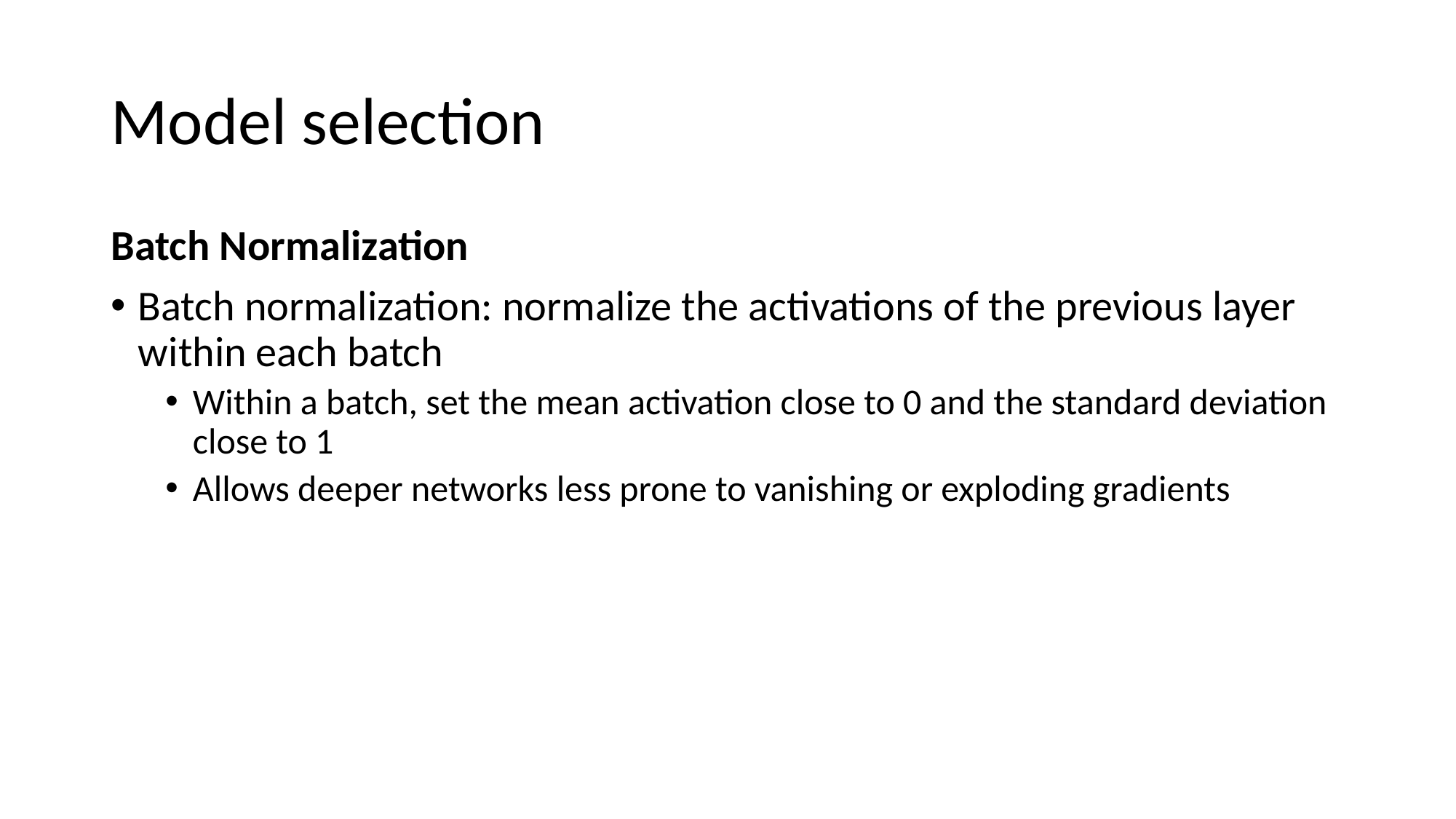

# Model selection
Batch Normalization
Batch normalization: normalize the activations of the previous layer within each batch
Within a batch, set the mean activation close to 0 and the standard deviation close to 1
Allows deeper networks less prone to vanishing or exploding gradients